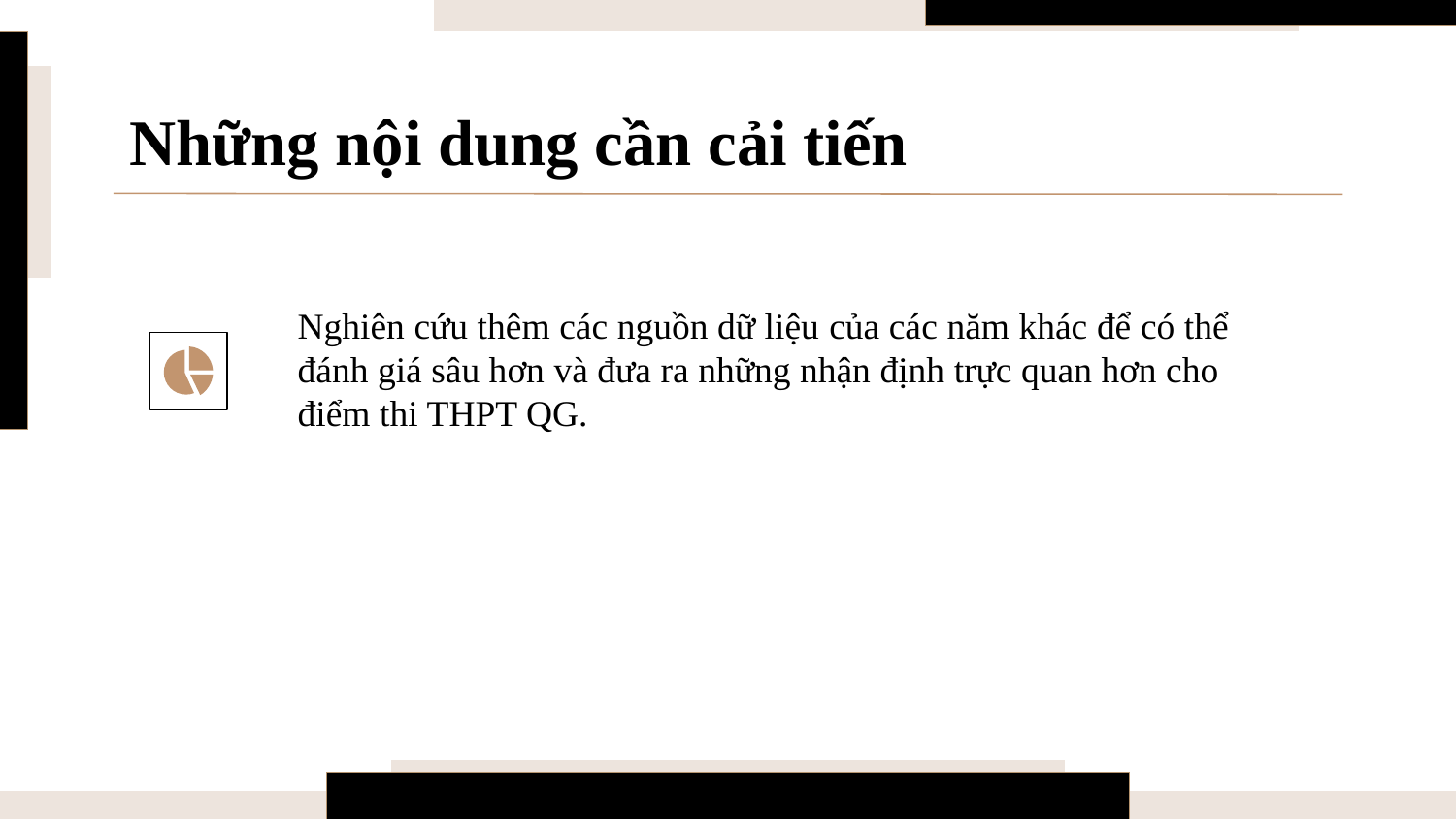

# Những nội dung cần cải tiến
Nghiên cứu thêm các nguồn dữ liệu của các năm khác để có thể đánh giá sâu hơn và đưa ra những nhận định trực quan hơn cho điểm thi THPT QG.